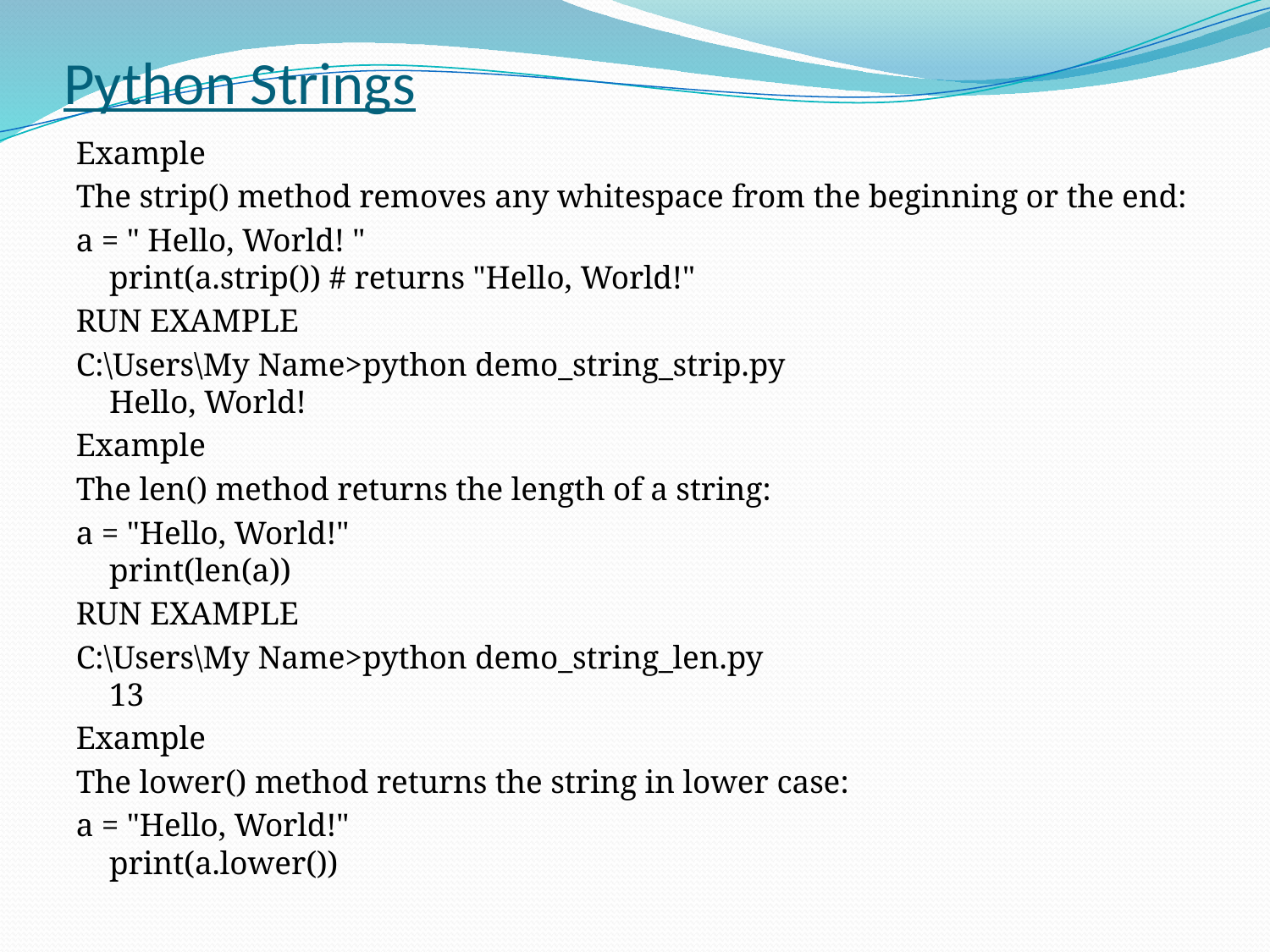

# Python Strings
Example
The strip() method removes any whitespace from the beginning or the end:
a = " Hello, World! "
print(a.strip()) # returns "Hello, World!"
RUN EXAMPLE
C:\Users\My Name>python demo_string_strip.py
Hello, World!
Example
The len() method returns the length of a string:
a = "Hello, World!"
print(len(a))
RUN EXAMPLE
C:\Users\My Name>python demo_string_len.py
13
Example
The lower() method returns the string in lower case:
a = "Hello, World!"
print(a.lower())